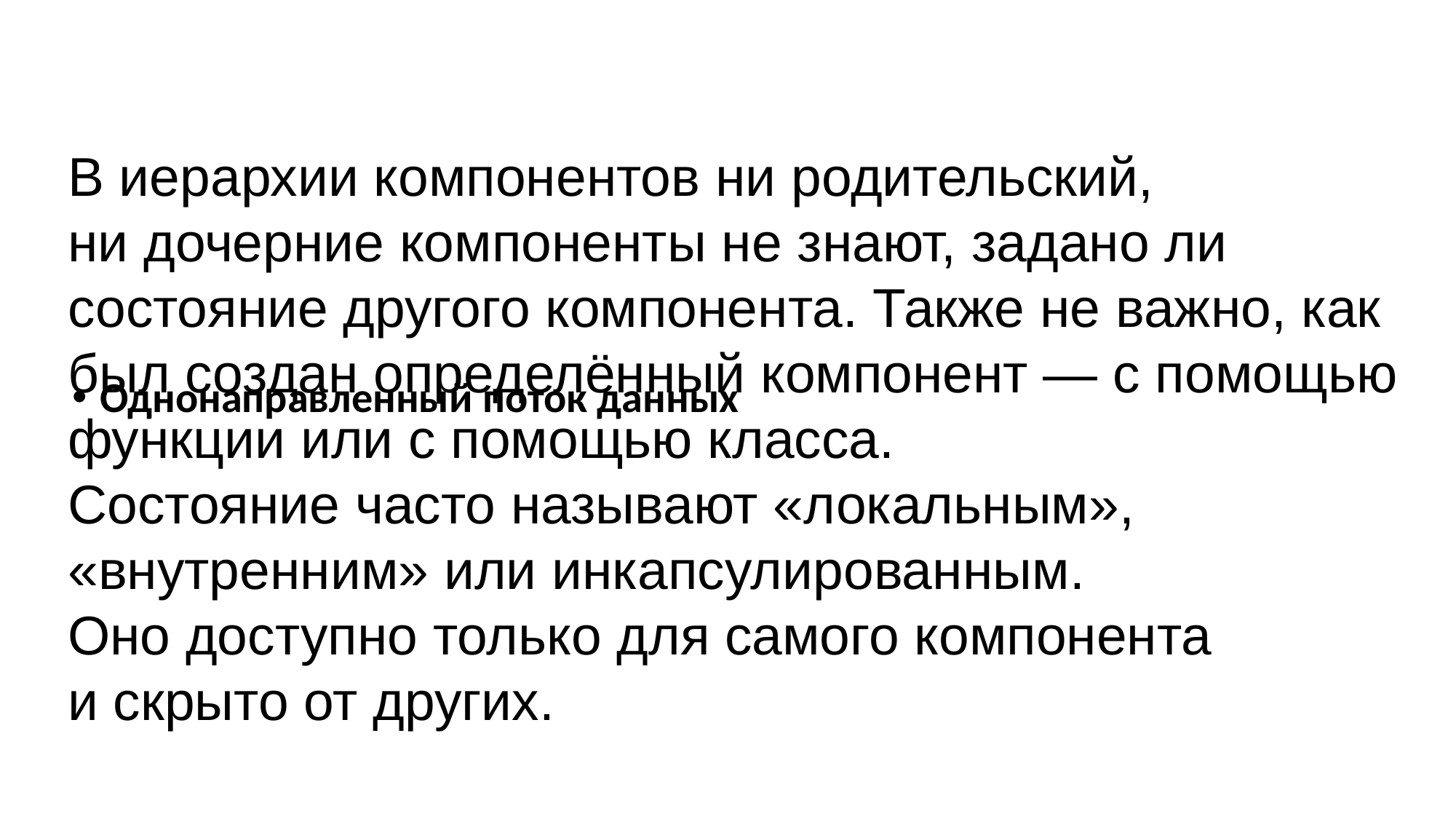

# Однонаправленный поток данных

В иерархии компонентов ни родительский, ни дочерние компоненты не знают, задано ли состояние другого компонента. Также не важно, как был создан определённый компонент — с помощью функции или с помощью класса.
Состояние часто называют «локальным», «внутренним» или инкапсулированным.
Оно доступно только для самого компонента и скрыто от других.